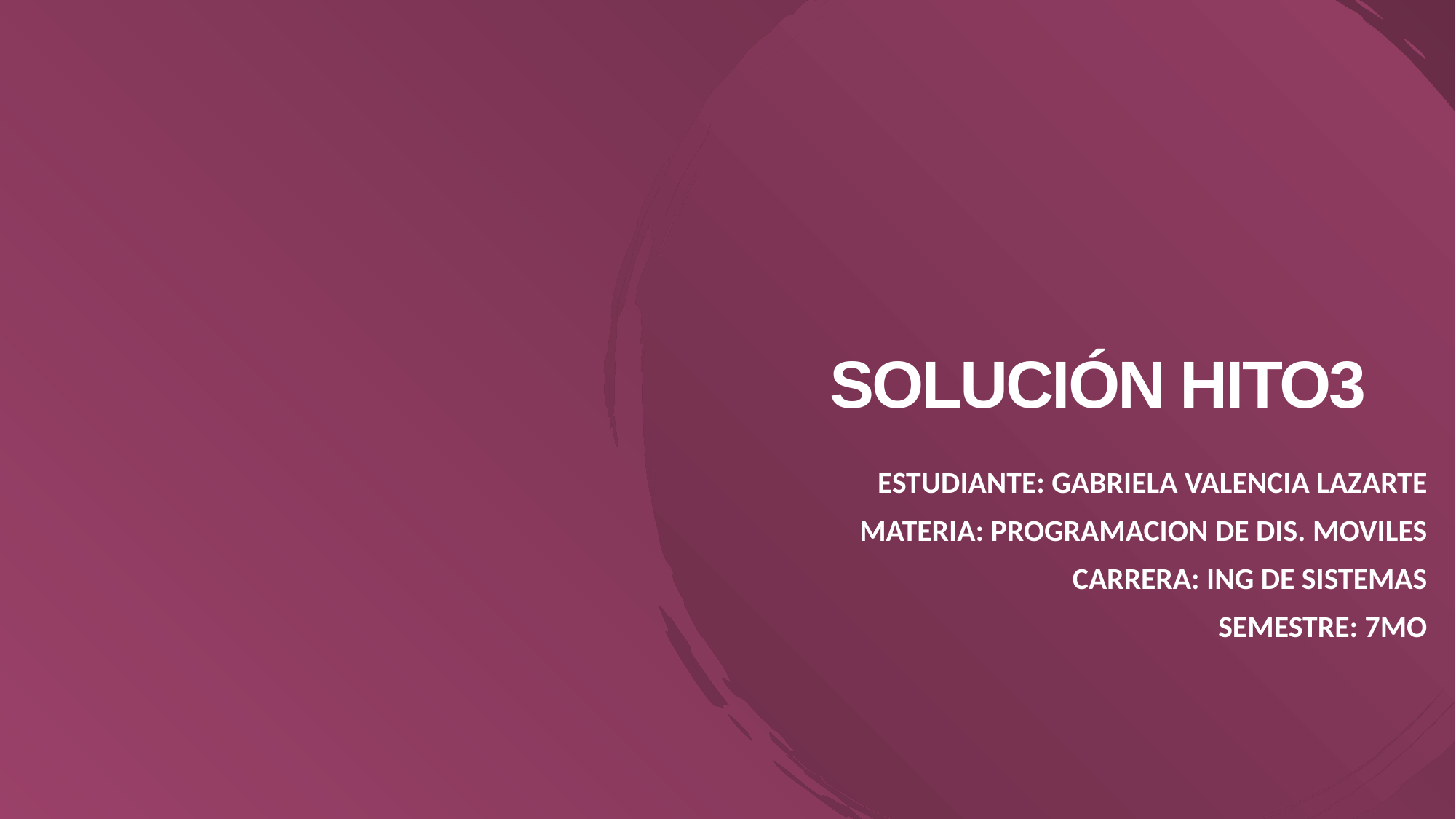

# Solución hito3
Estudiante: Gabriela valencia lazarte
Materia: PROGRAMACION DE DIS. MOVILES
CARRERA: ING DE SISTEMAS
SEMESTRE: 7MO